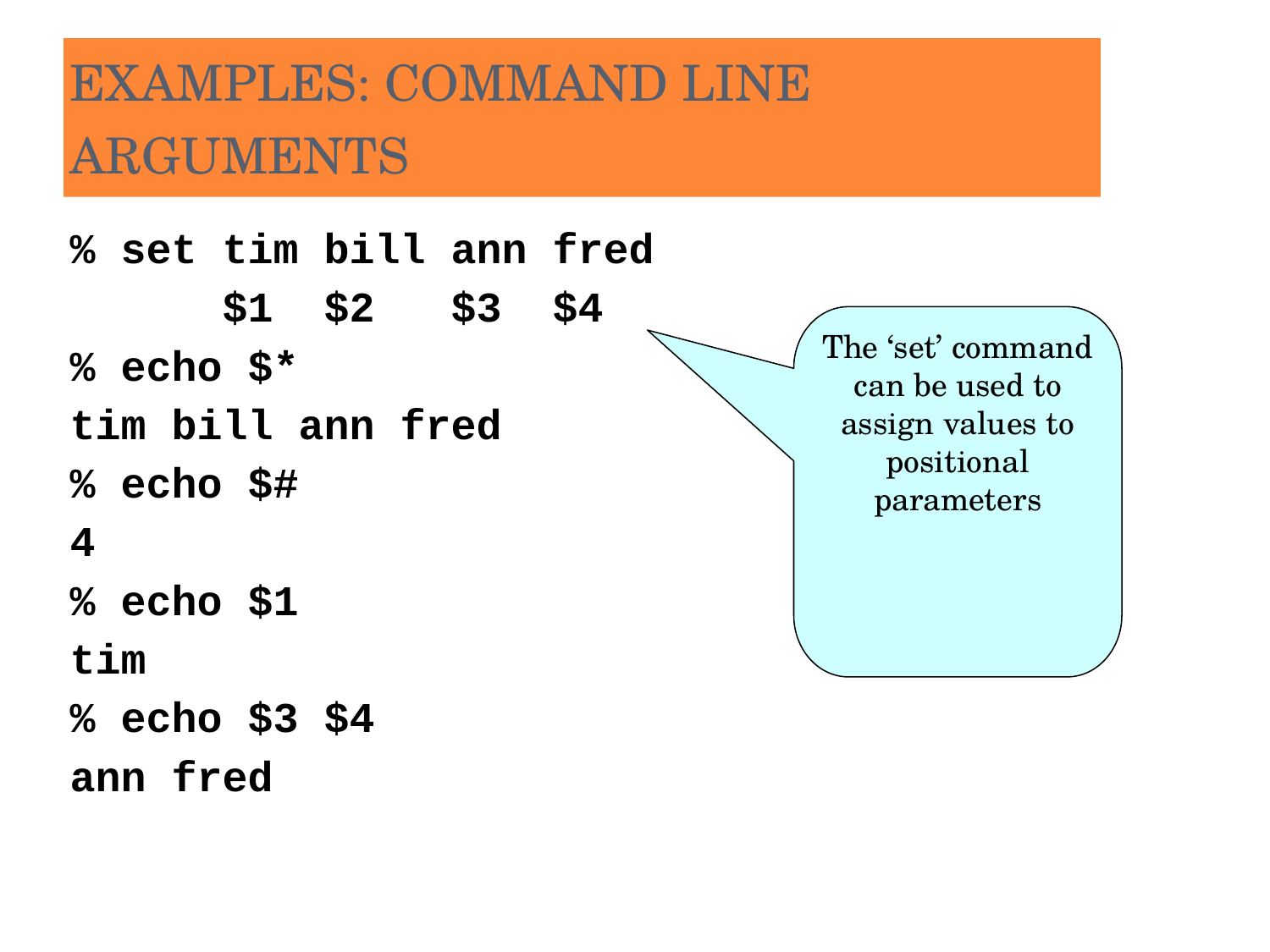

EXAMPLES: COMMAND LINE ARGUMENTS
% set tim bill ann fred
      $1  $2   $3  $4
% echo $*
tim bill ann fred
% echo $#
4
% echo $1
tim
% echo $3 $4
ann fred

The ‘set’ command can be used to assign values to positional parameters
7